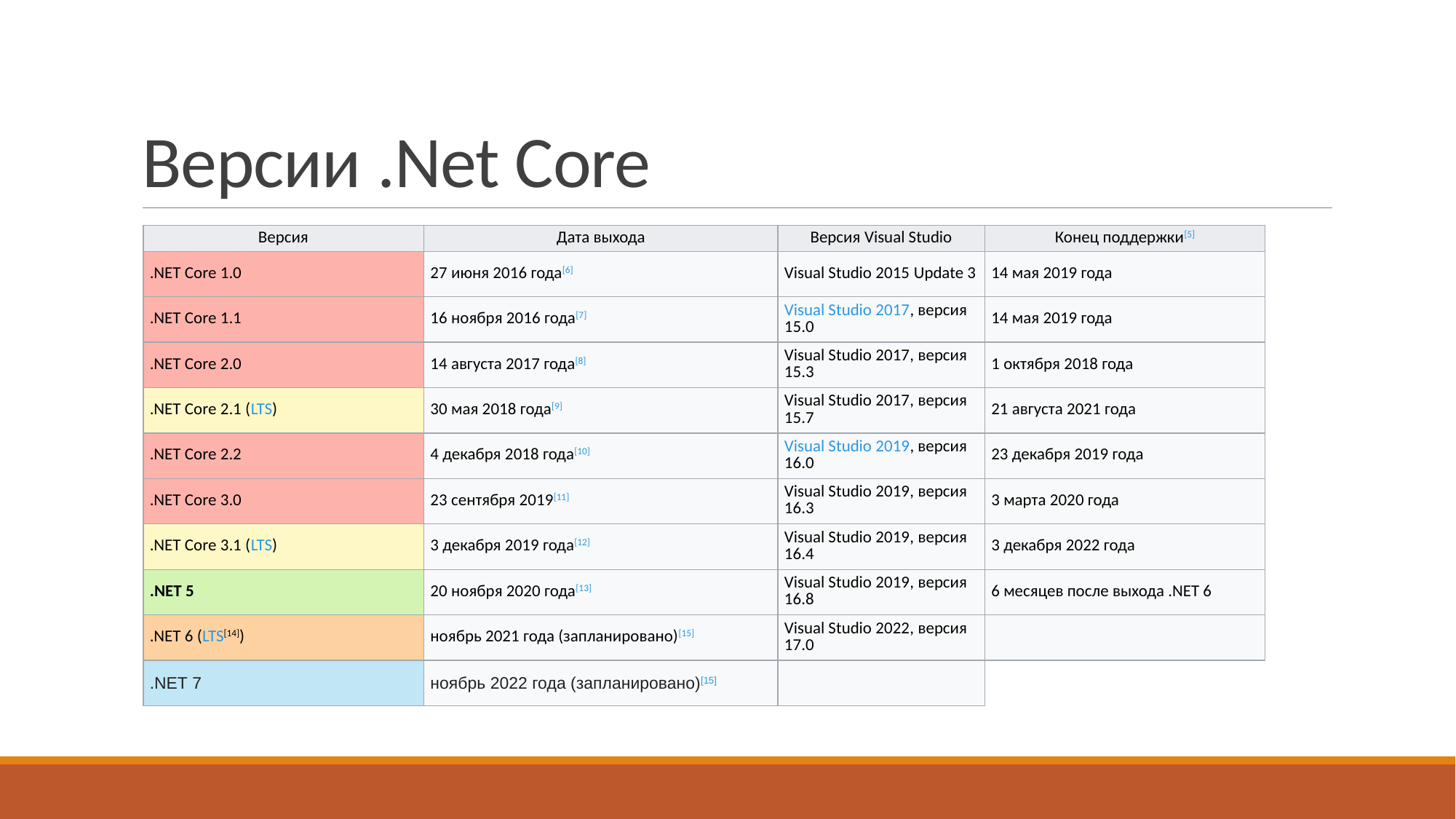

# Версии .Net Core
| Версия | Дата выхода | Версия Visual Studio | Конец поддержки[5] |
| --- | --- | --- | --- |
| .NET Core 1.0 | 27 июня 2016 года[6] | Visual Studio 2015 Update 3 | 14 мая 2019 года |
| .NET Core 1.1 | 16 ноября 2016 года[7] | Visual Studio 2017, версия 15.0 | 14 мая 2019 года |
| .NET Core 2.0 | 14 августа 2017 года[8] | Visual Studio 2017, версия 15.3 | 1 октября 2018 года |
| .NET Core 2.1 (LTS) | 30 мая 2018 года[9] | Visual Studio 2017, версия 15.7 | 21 августа 2021 года |
| .NET Core 2.2 | 4 декабря 2018 года[10] | Visual Studio 2019, версия 16.0 | 23 декабря 2019 года |
| .NET Core 3.0 | 23 сентября 2019[11] | Visual Studio 2019, версия 16.3 | 3 марта 2020 года |
| .NET Core 3.1 (LTS) | 3 декабря 2019 года[12] | Visual Studio 2019, версия 16.4 | 3 декабря 2022 года |
| .NET 5 | 20 ноября 2020 года[13] | Visual Studio 2019, версия 16.8 | 6 месяцев после выхода .NET 6 |
| .NET 6 (LTS[14]) | ноябрь 2021 года (запланировано)[15] | Visual Studio 2022, версия 17.0 |  |
| .NET 7 | ноябрь 2022 года (запланировано)[15] |  |  |